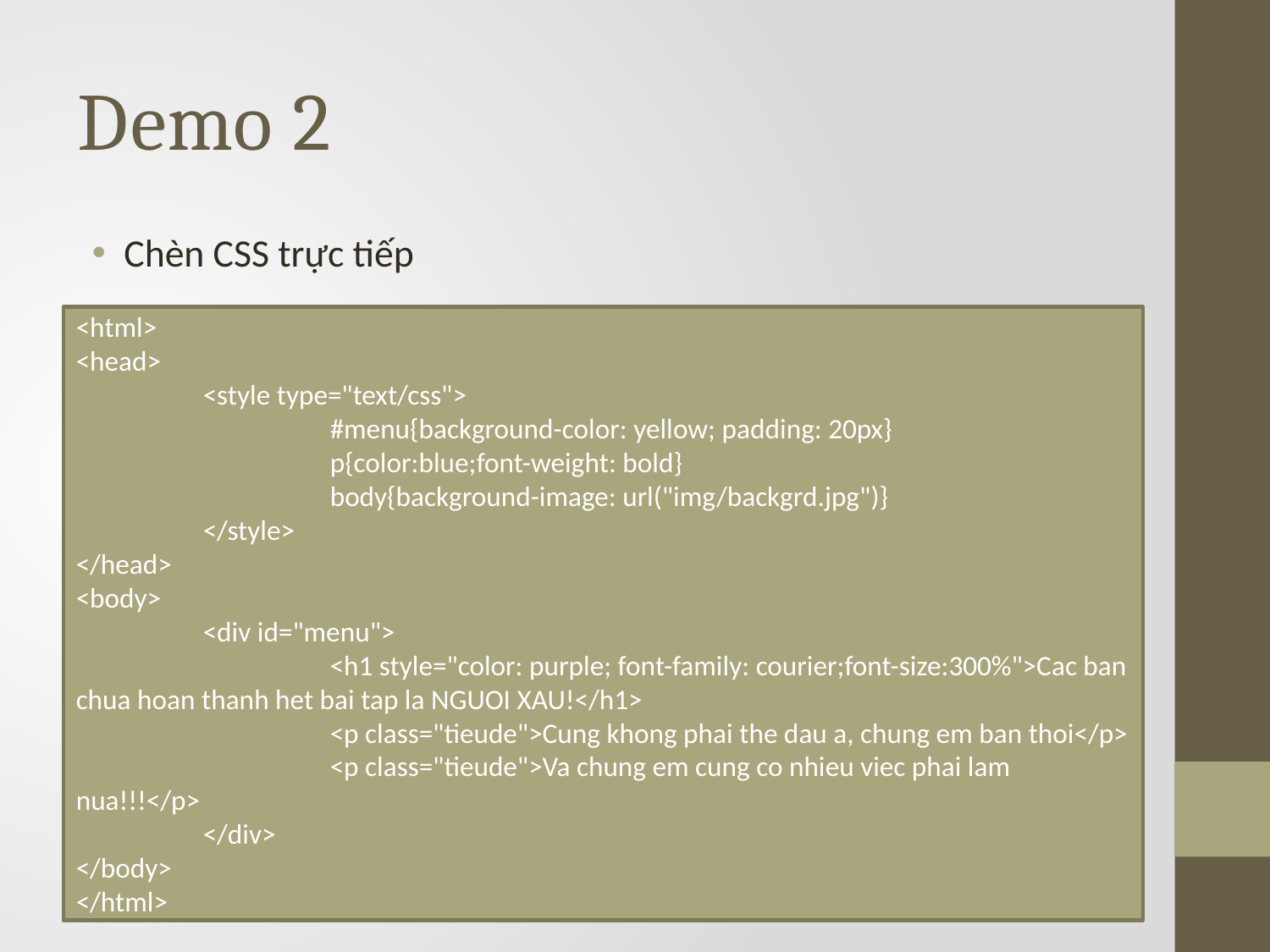

# Demo 2
Chèn CSS trực tiếp
<html>
<head>
	<style type="text/css">
		#menu{background-color: yellow; padding: 20px}
		p{color:blue;font-weight: bold}
		body{background-image: url("img/backgrd.jpg")}
	</style>
</head>
<body>
	<div id="menu">
		<h1 style="color: purple; font-family: courier;font-size:300%">Cac ban chua hoan thanh het bai tap la NGUOI XAU!</h1>
		<p class="tieude">Cung khong phai the dau a, chung em ban thoi</p>
		<p class="tieude">Va chung em cung co nhieu viec phai lam nua!!!</p>
	</div>
</body>
</html>